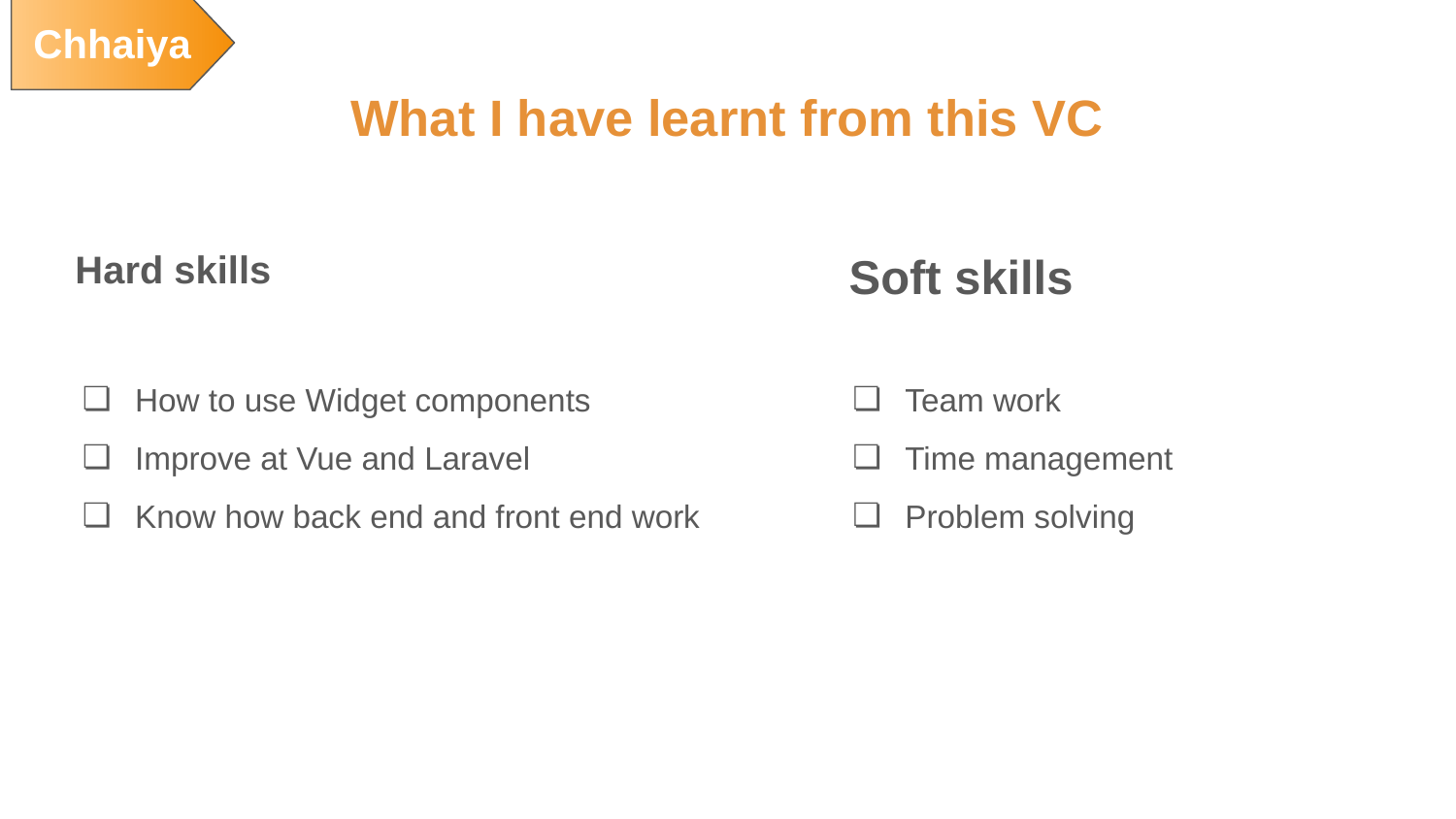

Chhaiya
# What I have learnt from this VC
Hard skills

Soft skills

How to use Widget components
Improve at Vue and Laravel
Know how back end and front end work
Team work
Time management
Problem solving